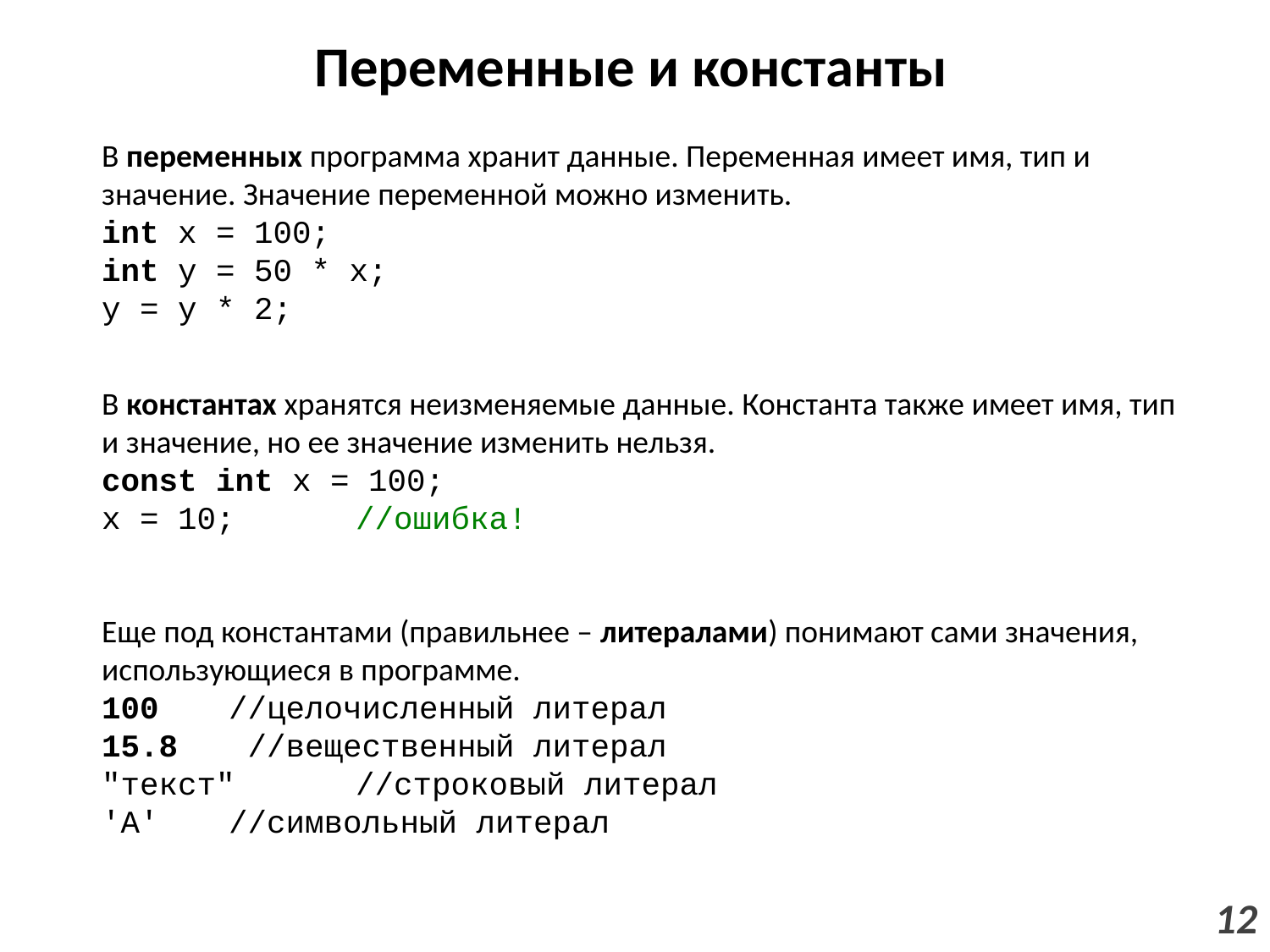

# Переменные и константы
В переменных программа хранит данные. Переменная имеет имя, тип и значение. Значение переменной можно изменить.
int x = 100;
int y = 50 * x;
y = y * 2;
В константах хранятся неизменяемые данные. Константа также имеет имя, тип и значение, но ее значение изменить нельзя.
const int x = 100;
x = 10;	//ошибка!
Еще под константами (правильнее – литералами) понимают сами значения, использующиеся в программе.
100	//целочисленный литерал
15.8	 //вещественный литерал
"текст"	//строковый литерал
'A'	//символьный литерал
12